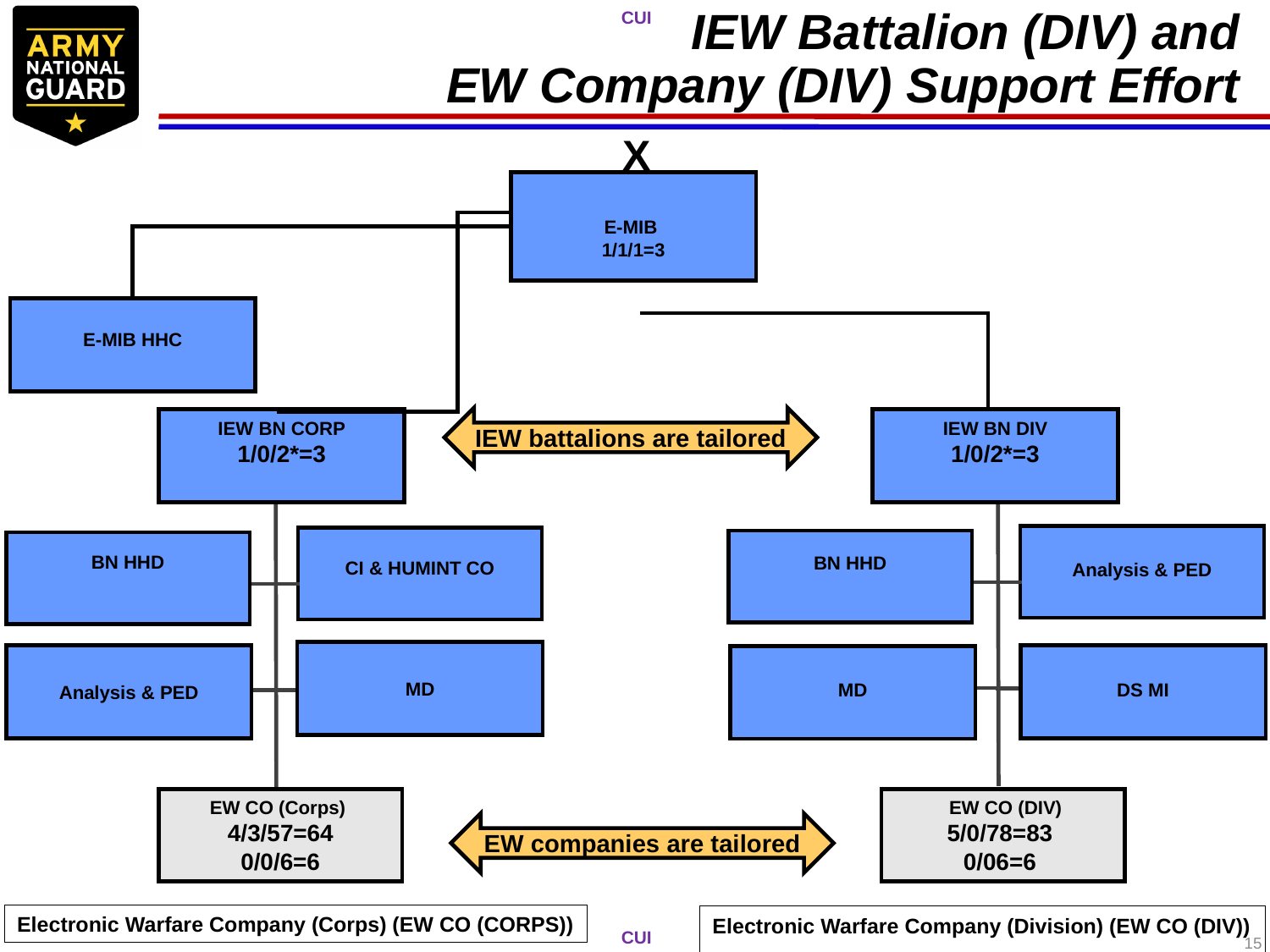

IEW Battalion (DIV) and
EW Company (DIV) Support Effort
X

E-MIB
                          1/1/1=3

E-MIB HHC

IEW battalions are tailored
IEW BN CORP
1/0/2*=3

IEW BN DIV
1/0/2*=3

Analysis & PED

CI & HUMINT CO

BN HHD

BN HHD

MD

Analysis & PED

DS MI

MD

EW companies are tailored
EW CO (Corps)
4/3/57=64
0/0/6=6
 EW CO (DIV)
5/0/78=83
0/06=6
Electronic Warfare Company (Corps) (EW CO (CORPS))
Electronic Warfare Company (Division) (EW CO (DIV))
15